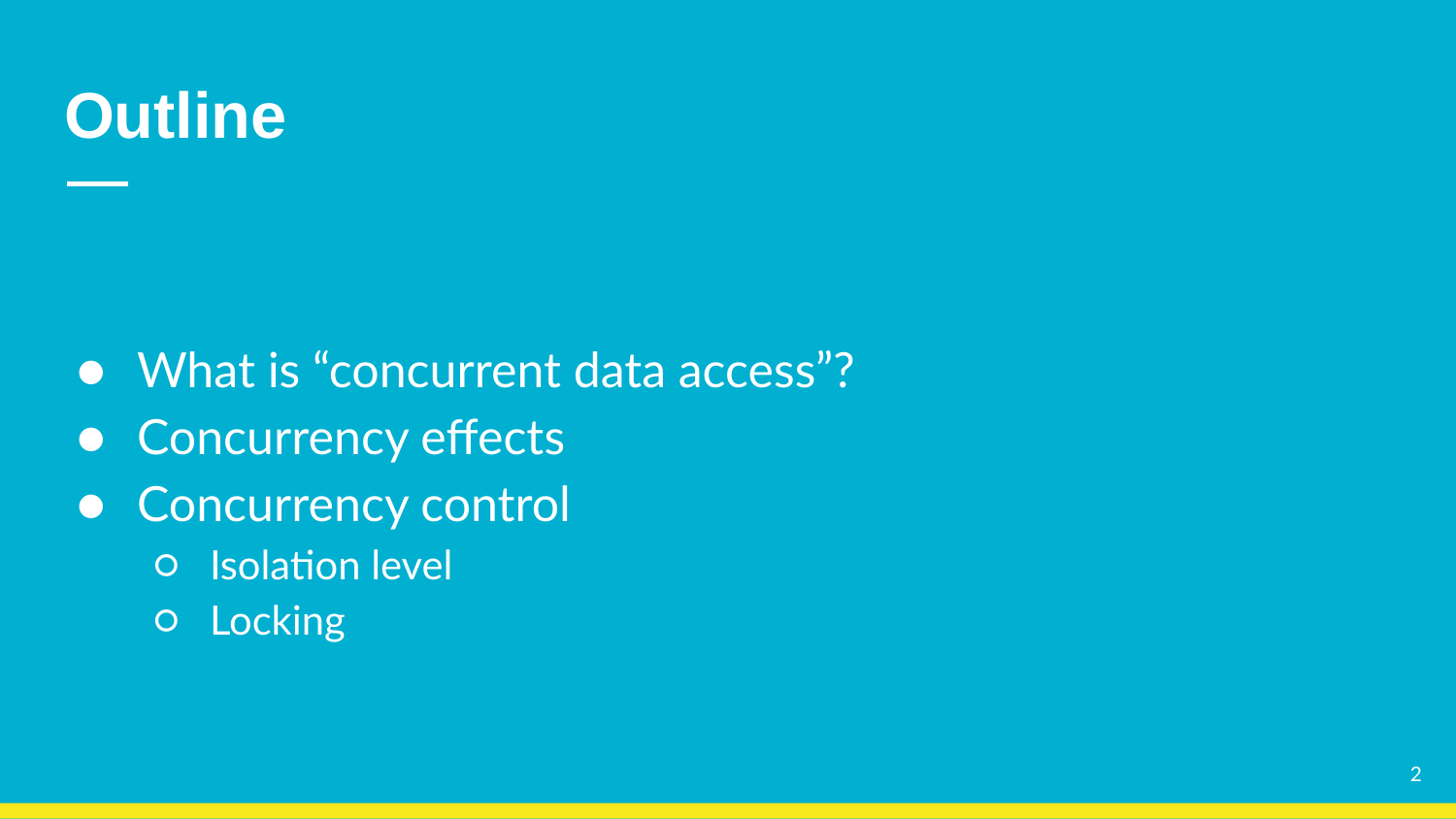

# Outline

What is “concurrent data access”?
Concurrency effects
Concurrency control
Isolation level
Locking

2